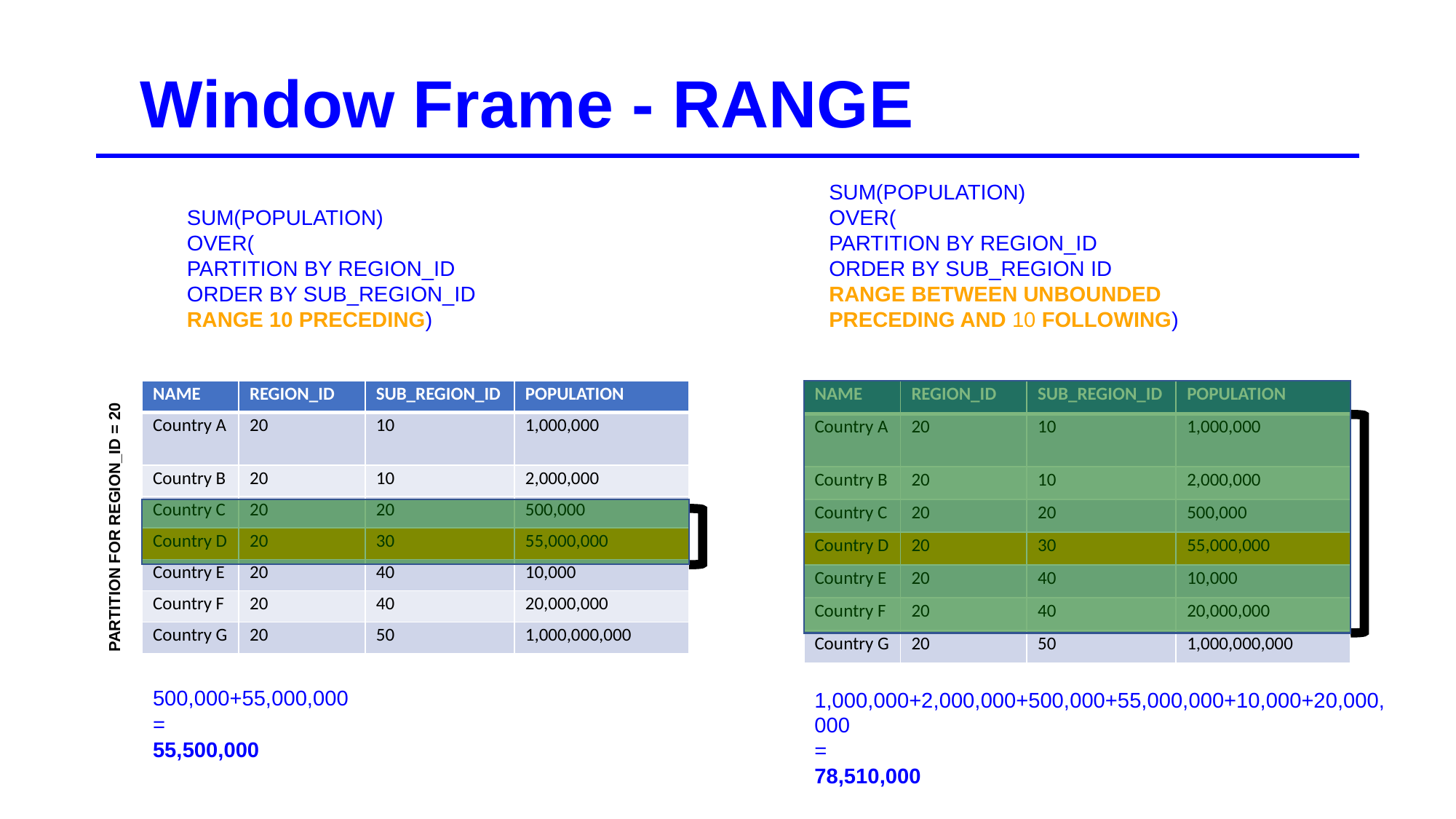

Window Frame - RANGE
SUM(POPULATION)
OVER(
PARTITION BY REGION_ID
ORDER BY SUB_REGION ID
RANGE BETWEEN UNBOUNDED PRECEDING AND 10 FOLLOWING)
SUM(POPULATION)
OVER(
PARTITION BY REGION_ID
ORDER BY SUB_REGION_ID
RANGE 10 PRECEDING)
| NAME | REGION\_ID | SUB\_REGION\_ID | POPULATION |
| --- | --- | --- | --- |
| Country A | 20 | 10 | 1,000,000 |
| Country B | 20 | 10 | 2,000,000 |
| Country C | 20 | 20 | 500,000 |
| Country D | 20 | 30 | 55,000,000 |
| Country E | 20 | 40 | 10,000 |
| Country F | 20 | 40 | 20,000,000 |
| Country G | 20 | 50 | 1,000,000,000 |

| NAME | REGION\_ID | SUB\_REGION\_ID | POPULATION |
| --- | --- | --- | --- |
| Country A | 20 | 10 | 1,000,000 |
| Country B | 20 | 10 | 2,000,000 |
| Country C | 20 | 20 | 500,000 |
| Country D | 20 | 30 | 55,000,000 |
| Country E | 20 | 40 | 10,000 |
| Country F | 20 | 40 | 20,000,000 |
| Country G | 20 | 50 | 1,000,000,000 |

PARTITION FOR REGION_ID = 20
500,000+55,000,000
=
55,500,000
1,000,000+2,000,000+500,000+55,000,000+10,000+20,000,000
=
78,510,000